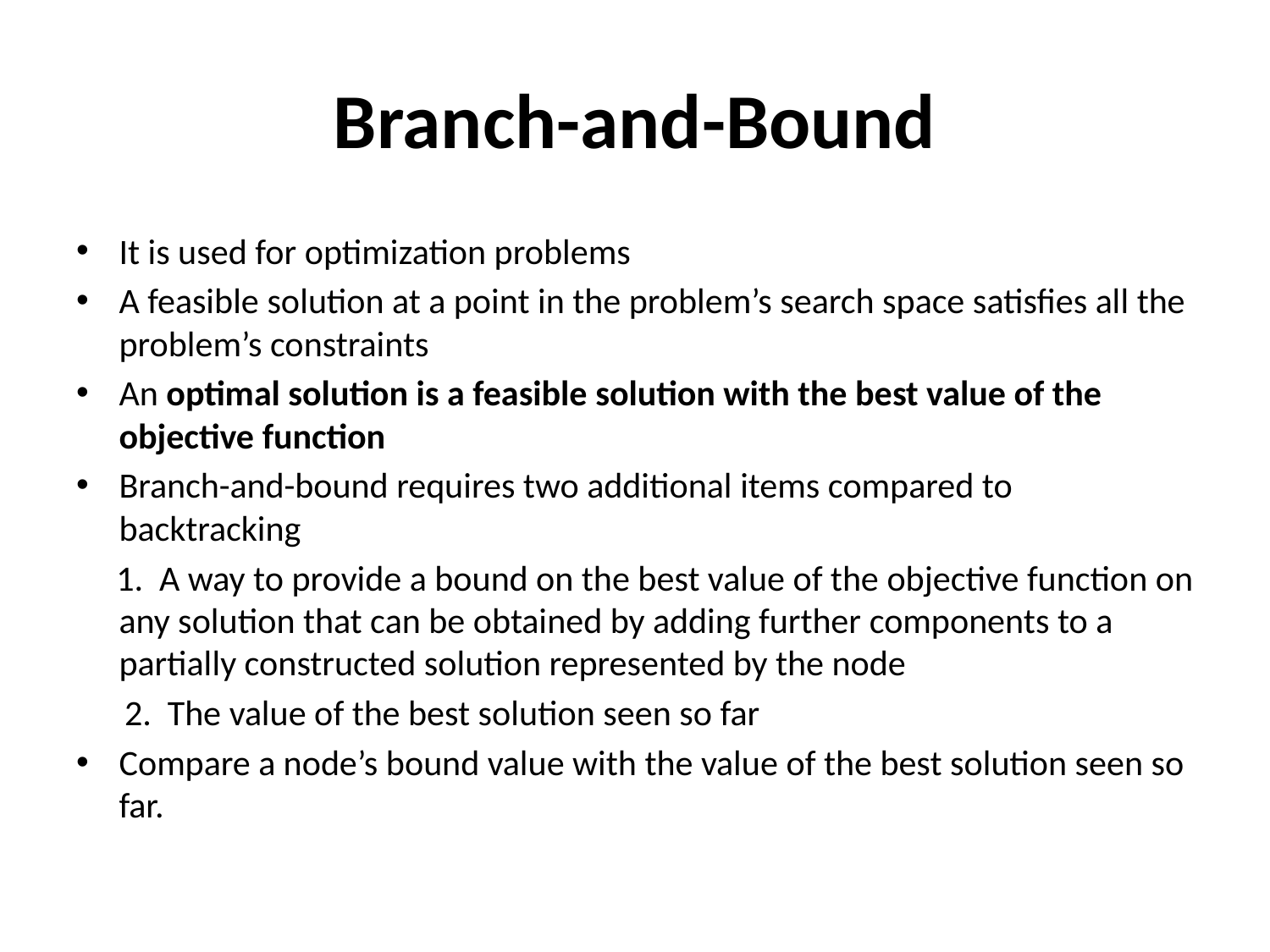

# Branch-and-Bound
It is used for optimization problems
A feasible solution at a point in the problem’s search space satisfies all the problem’s constraints
An optimal solution is a feasible solution with the best value of the objective function
Branch-and-bound requires two additional items compared to backtracking
     1.  A way to provide a bound on the best value of the objective function on any solution that can be obtained by adding further components to a partially constructed solution represented by the node
      2.  The value of the best solution seen so far
Compare a node’s bound value with the value of the best solution seen so far.